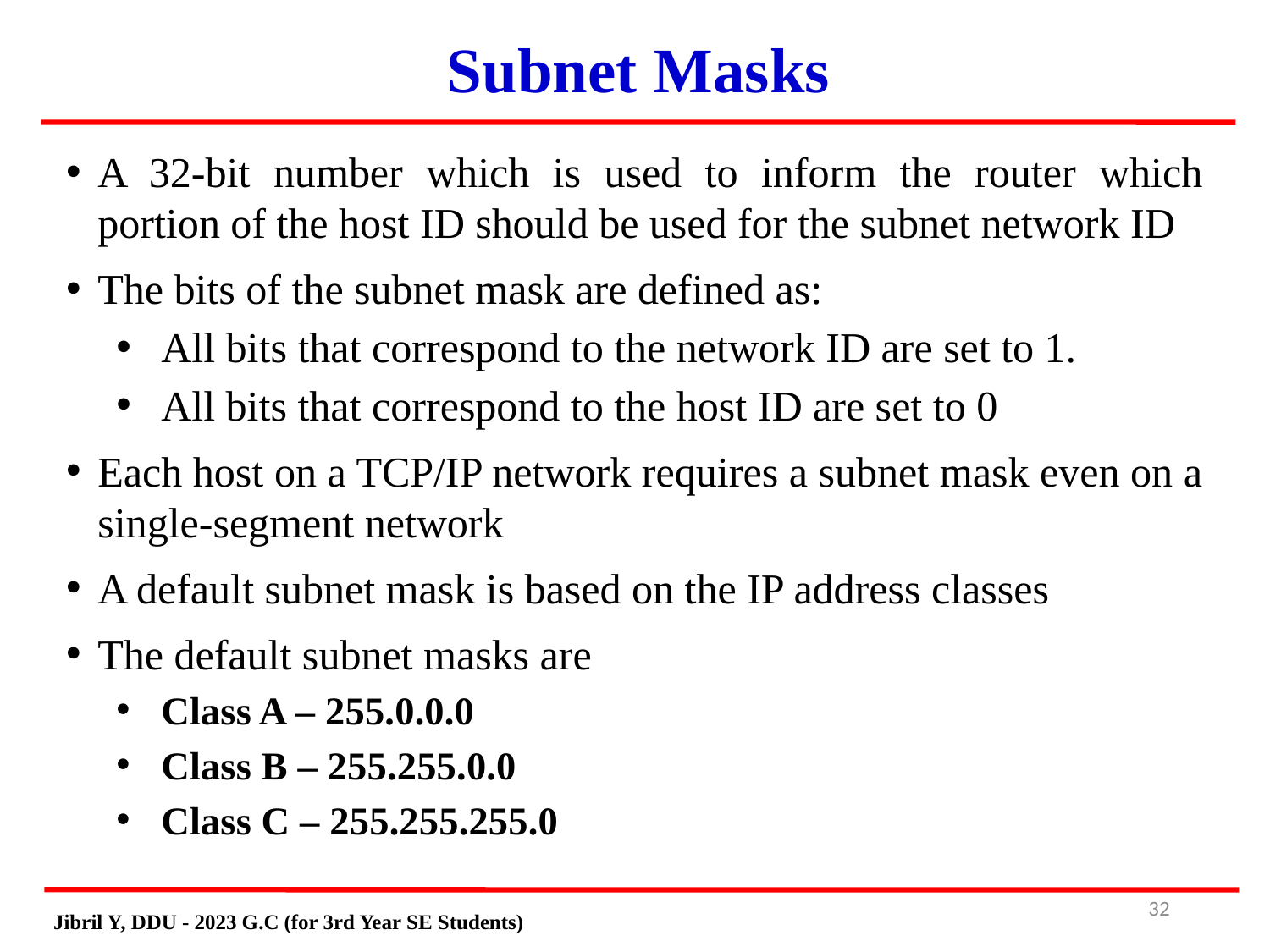

Subnet Masks

A 32-bit number which is used to inform the router which portion of the host ID should be used for the subnet network ID
The bits of the subnet mask are defined as:
All bits that correspond to the network ID are set to 1.
All bits that correspond to the host ID are set to 0
Each host on a TCP/IP network requires a subnet mask even on a single-segment network
A default subnet mask is based on the IP address classes
The default subnet masks are
Class A – 255.0.0.0
Class B – 255.255.0.0
Class C – 255.255.255.0

# 32

Jibril Y, DDU - 2023 G.C (for 3rd Year SE Students)